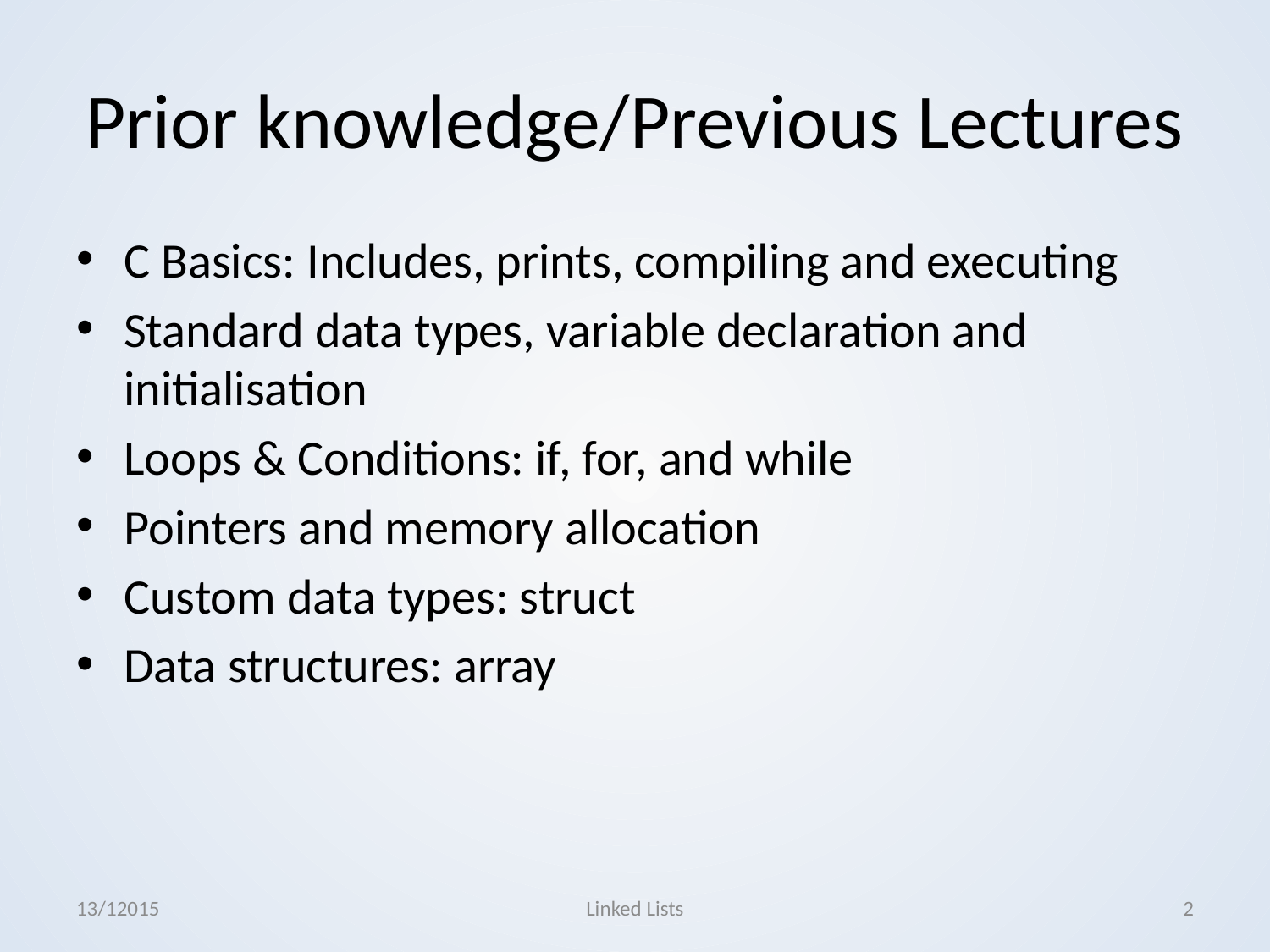

# Prior knowledge/Previous Lectures
C Basics: Includes, prints, compiling and executing
Standard data types, variable declaration and initialisation
Loops & Conditions: if, for, and while
Pointers and memory allocation
Custom data types: struct
Data structures: array

13/12015
Linked Lists
2